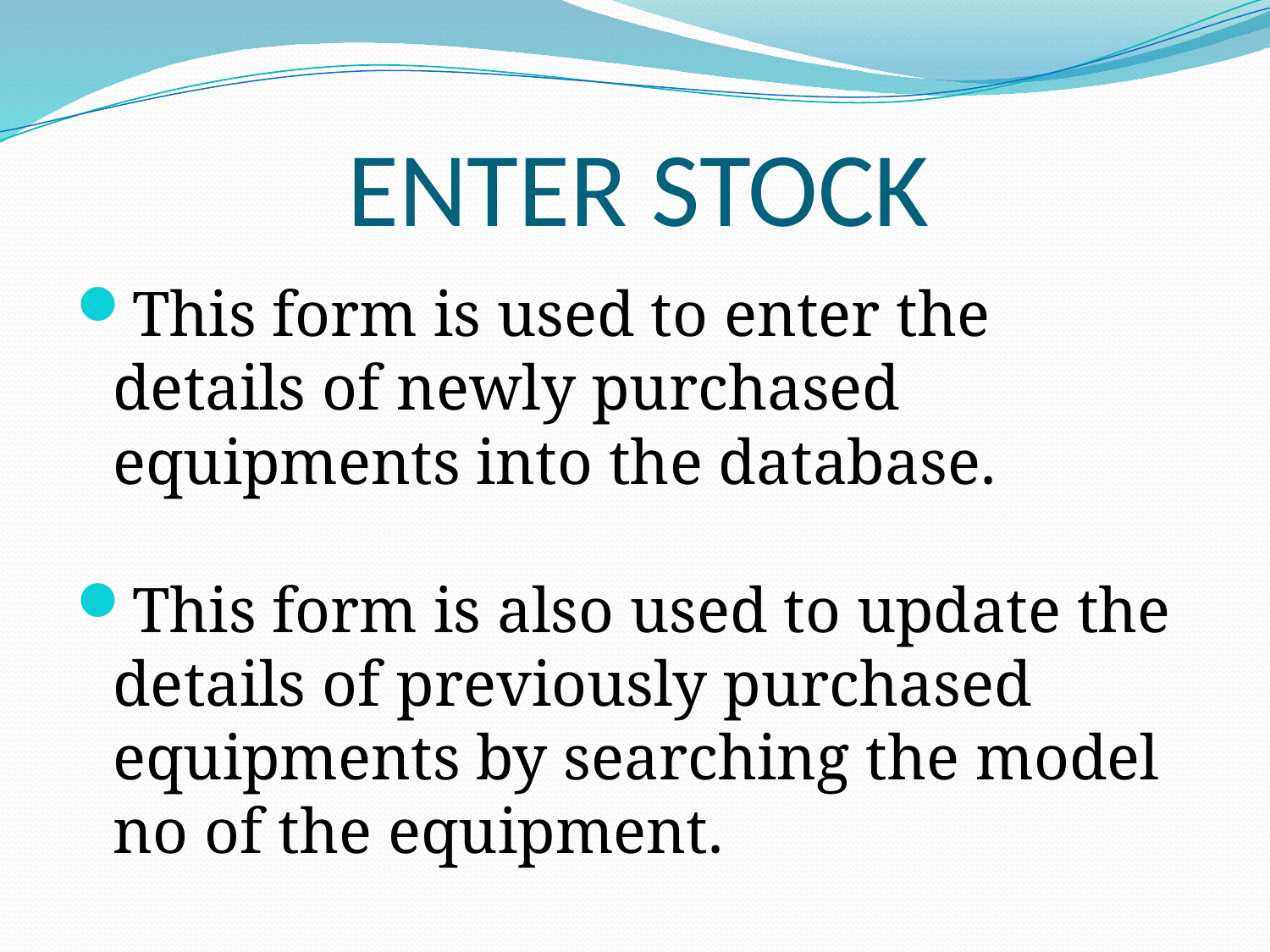

# ENTER STOCK
This form is used to enter the details of newly purchased equipments into the database.

This form is also used to update the details of previously purchased equipments by searching the model no of the equipment.